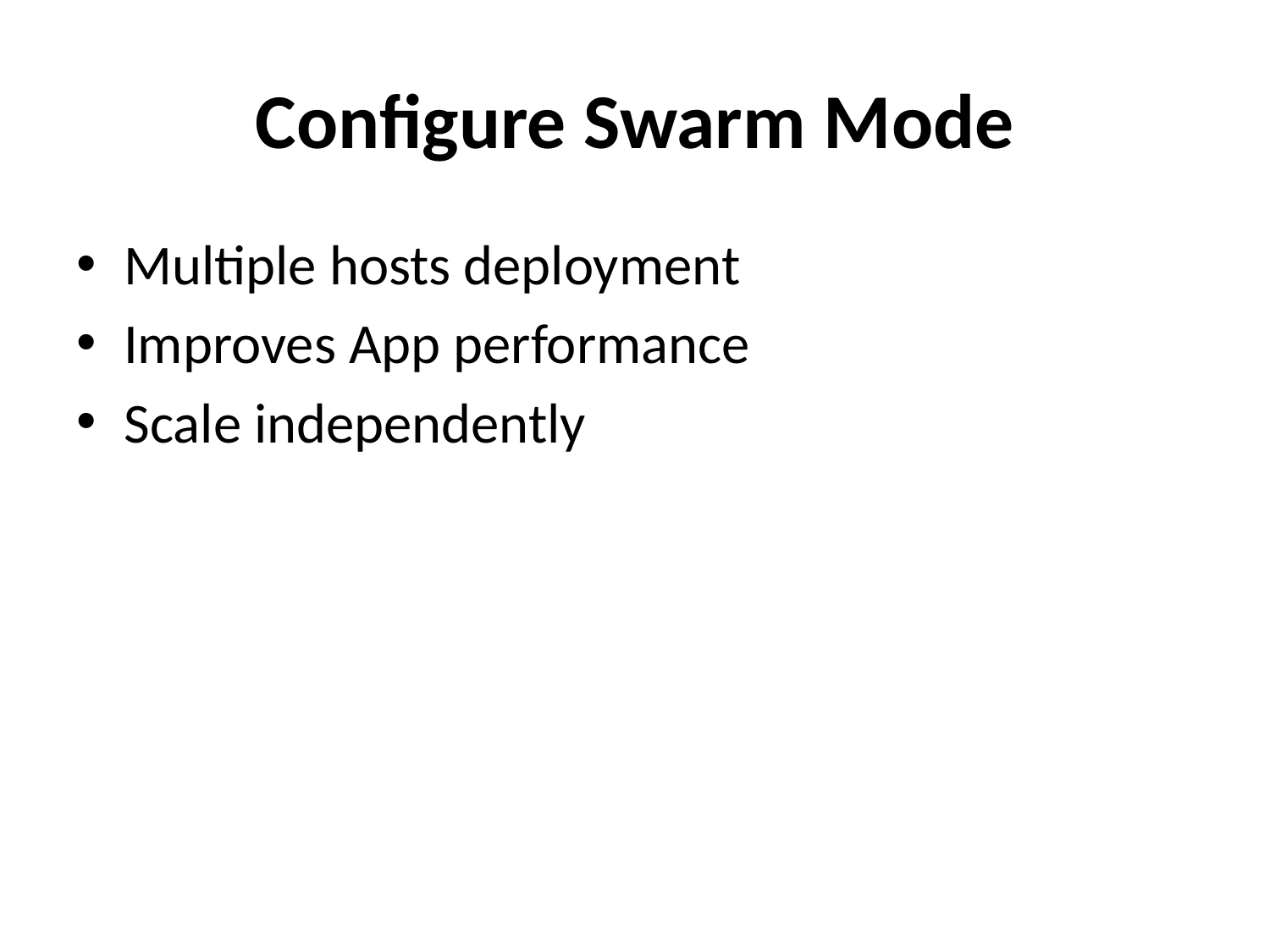

# Configure Swarm Mode
Multiple hosts deployment
Improves App performance
Scale independently